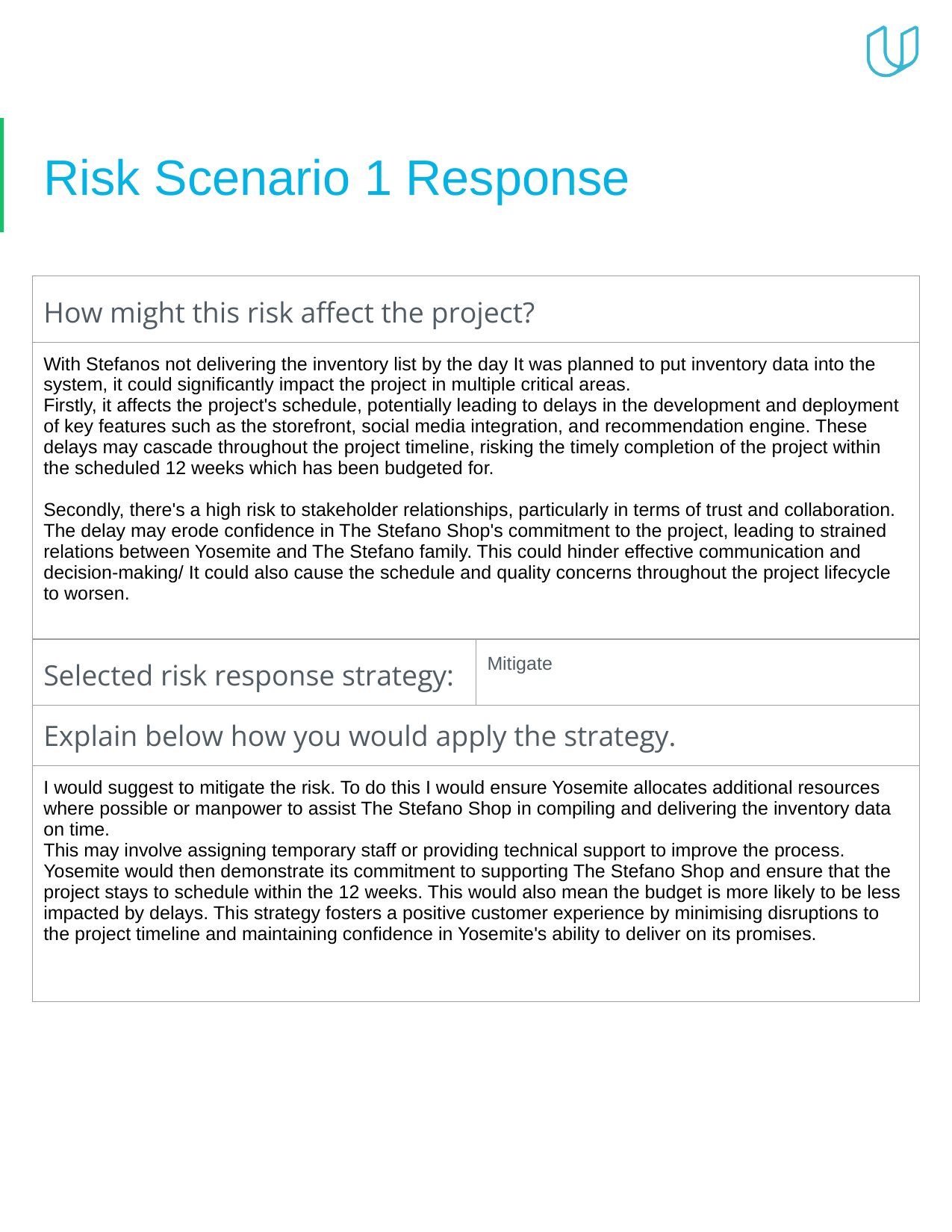

# Risk Scenario 1 Response
| How might this risk affect the project? |  |
| --- | --- |
| With Stefanos not delivering the inventory list by the day It was planned to put inventory data into the system, it could significantly impact the project in multiple critical areas. Firstly, it affects the project's schedule, potentially leading to delays in the development and deployment of key features such as the storefront, social media integration, and recommendation engine. These delays may cascade throughout the project timeline, risking the timely completion of the project within the scheduled 12 weeks which has been budgeted for. Secondly, there's a high risk to stakeholder relationships, particularly in terms of trust and collaboration. The delay may erode confidence in The Stefano Shop's commitment to the project, leading to strained relations between Yosemite and The Stefano family. This could hinder effective communication and decision-making/ It could also cause the schedule and quality concerns throughout the project lifecycle to worsen. |  |
| Selected risk response strategy: | Mitigate |
| Explain below how you would apply the strategy. |  |
| I would suggest to mitigate the risk. To do this I would ensure Yosemite allocates additional resources where possible or manpower to assist The Stefano Shop in compiling and delivering the inventory data on time. This may involve assigning temporary staff or providing technical support to improve the process. Yosemite would then demonstrate its commitment to supporting The Stefano Shop and ensure that the project stays to schedule within the 12 weeks. This would also mean the budget is more likely to be less impacted by delays. This strategy fosters a positive customer experience by minimising disruptions to the project timeline and maintaining confidence in Yosemite's ability to deliver on its promises. |  |